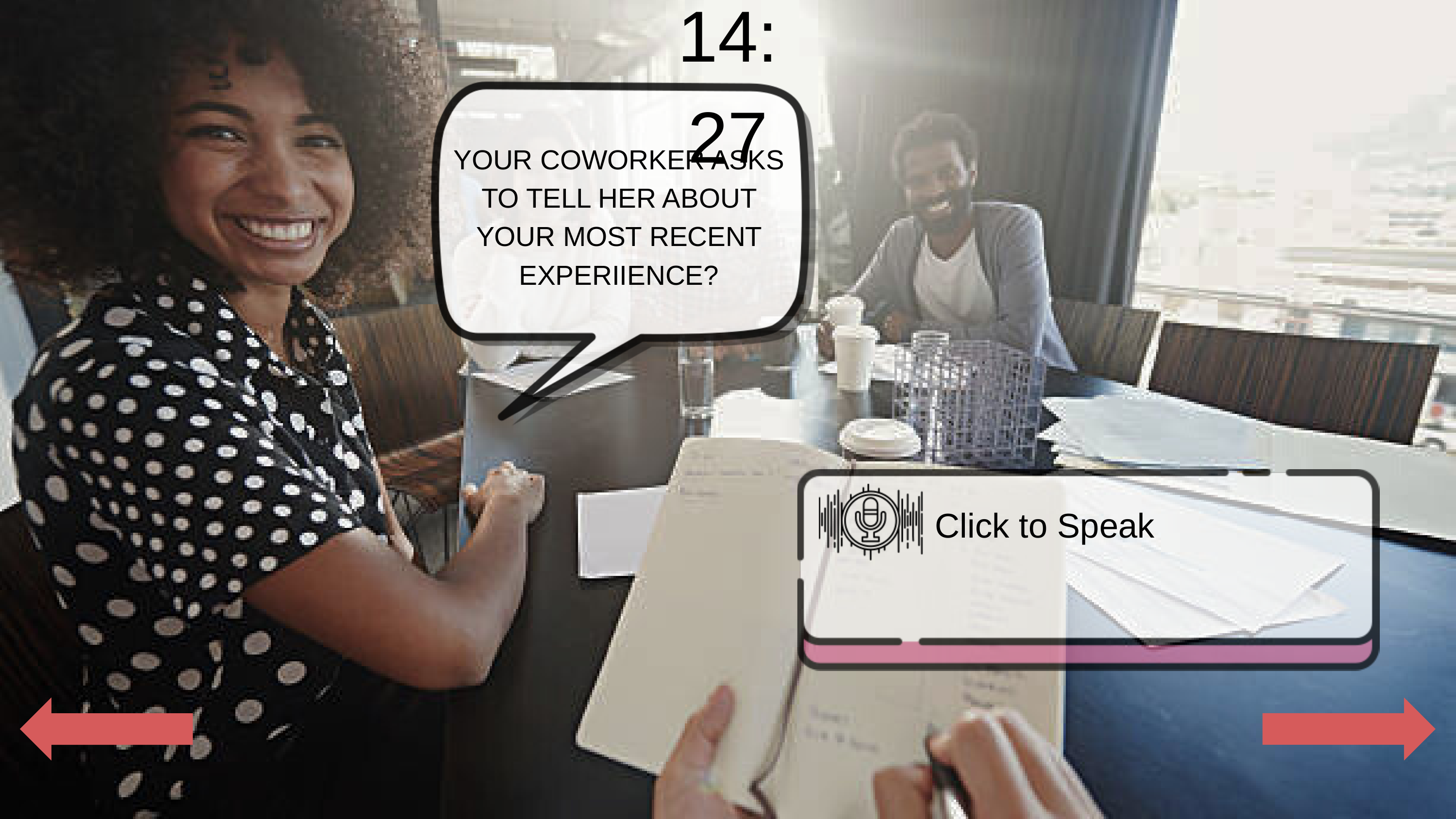

14:27

YOUR COWORKER ASKS TO TELL HER ABOUT YOUR MOST RECENT EXPERIIENCE?

Click to Speak